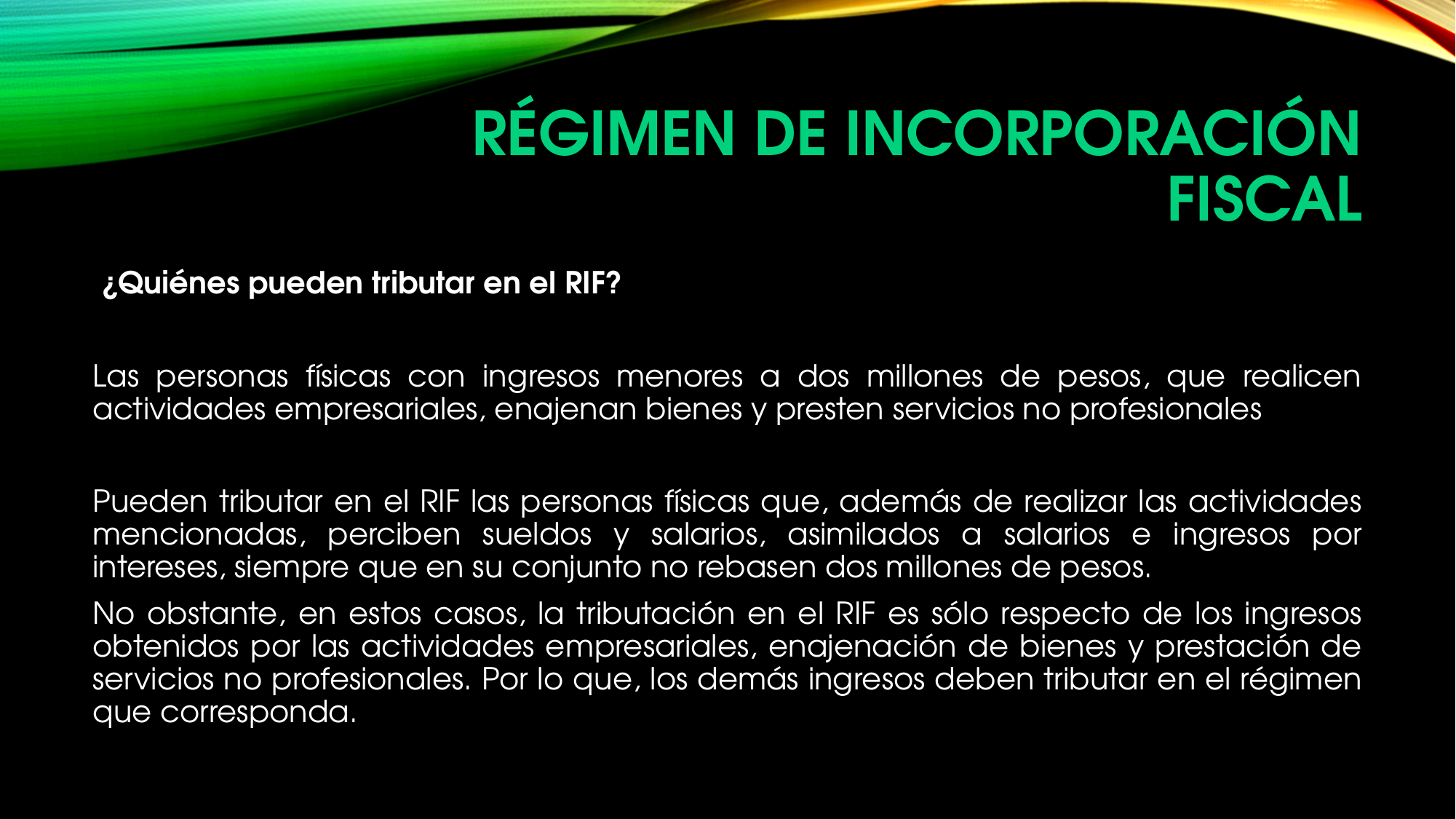

# Régimen de Incorporación Fiscal
 ¿Quiénes pueden tributar en el RIF?

Las personas físicas con ingresos menores a dos millones de pesos, que realicen actividades empresariales, enajenan bienes y presten servicios no profesionales

Pueden tributar en el RIF las personas físicas que, además de realizar las actividades mencionadas, perciben sueldos y salarios, asimilados a salarios e ingresos por intereses, siempre que en su conjunto no rebasen dos millones de pesos.
No obstante, en estos casos, la tributación en el RIF es sólo respecto de los ingresos obtenidos por las actividades empresariales, enajenación de bienes y prestación de servicios no profesionales. Por lo que, los demás ingresos deben tributar en el régimen que corresponda.